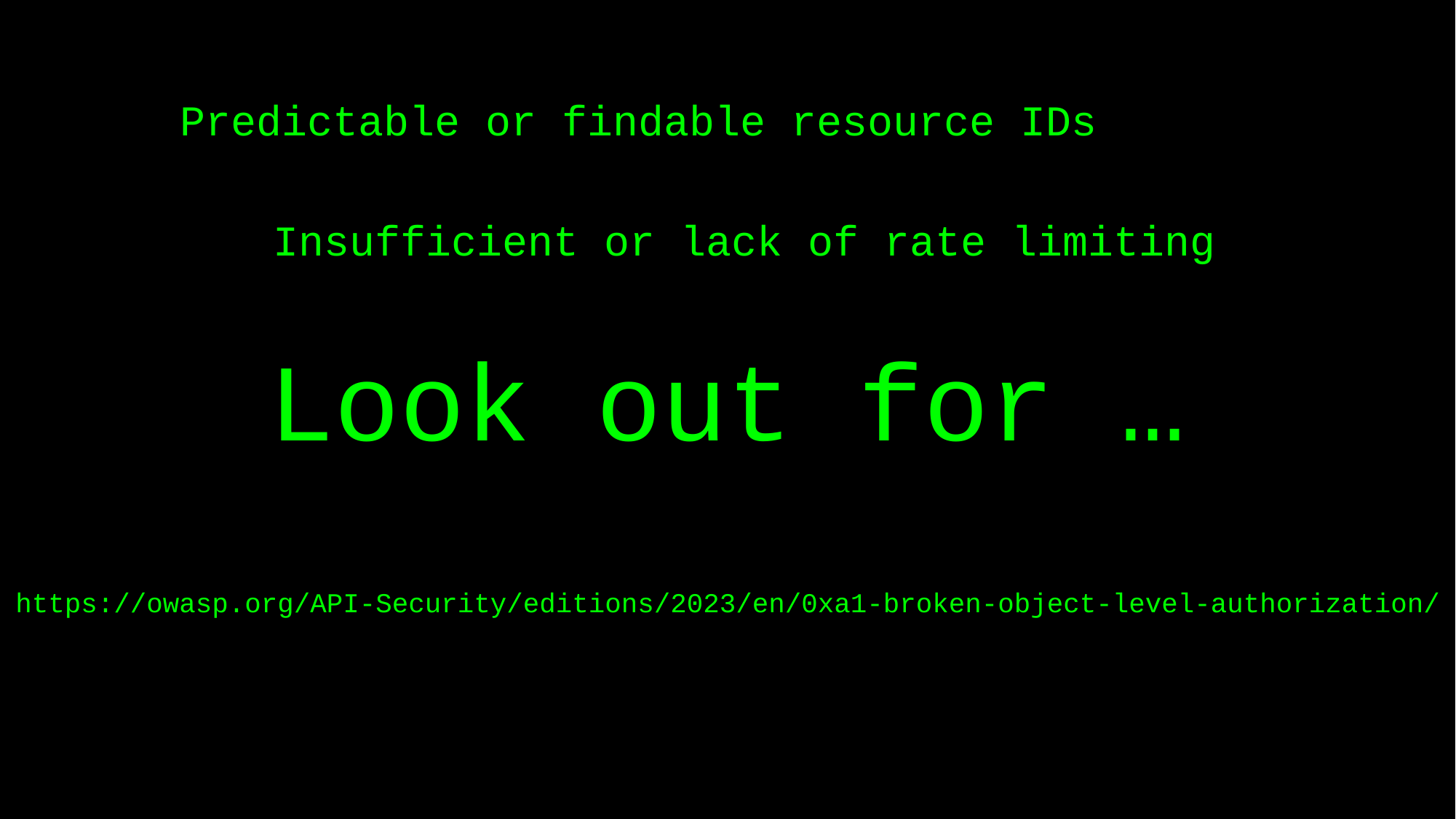

# Look out for …
Predictable or findable resource IDs
Insufficient or lack of rate limiting
https://owasp.org/API-Security/editions/2023/en/0xa1-broken-object-level-authorization/